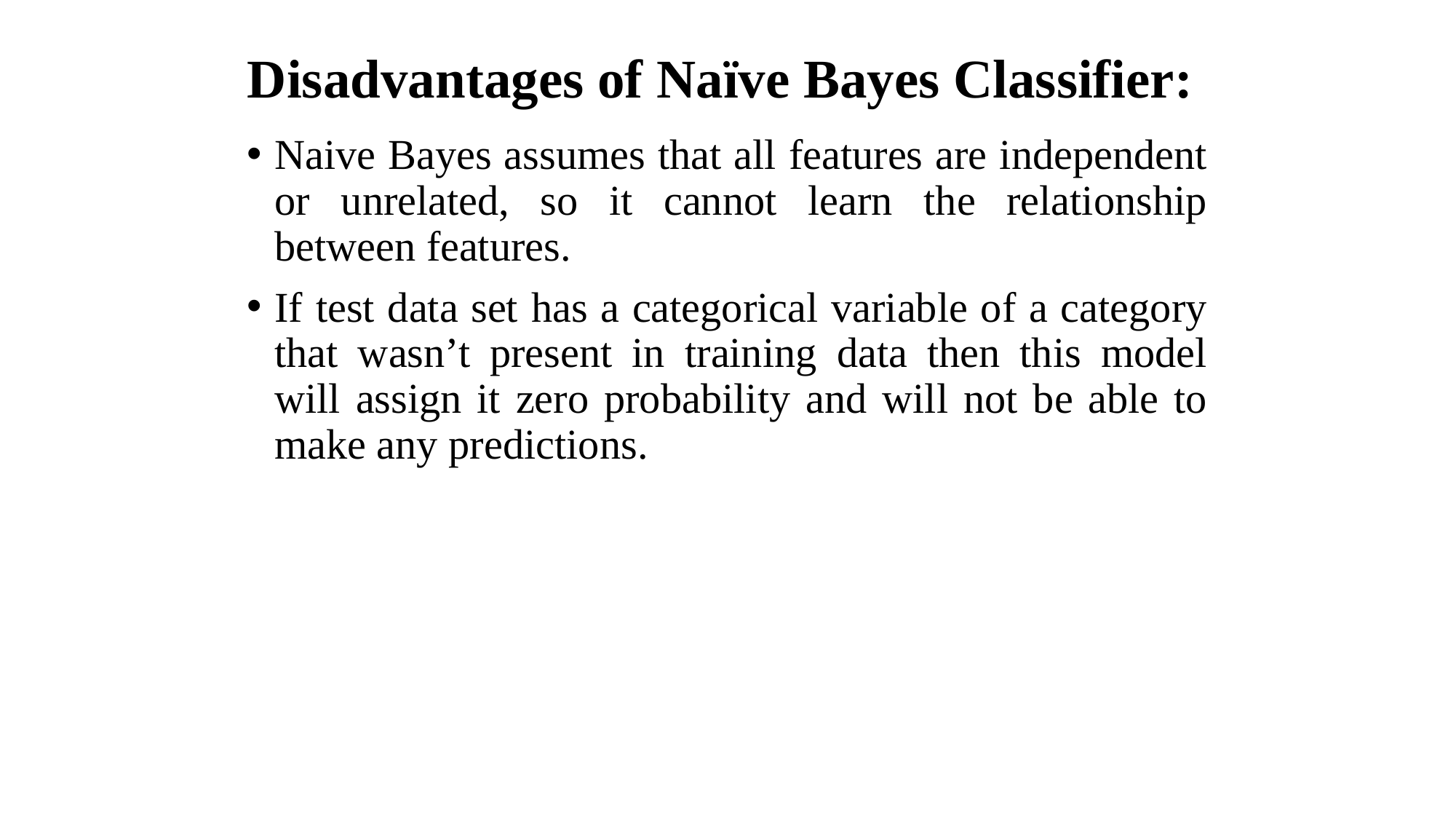

# Disadvantages of Naïve Bayes Classifier:
Naive Bayes assumes that all features are independent or unrelated, so it cannot learn the relationship between features.
If test data set has a categorical variable of a category that wasn’t present in training data then this model will assign it zero probability and will not be able to make any predictions.